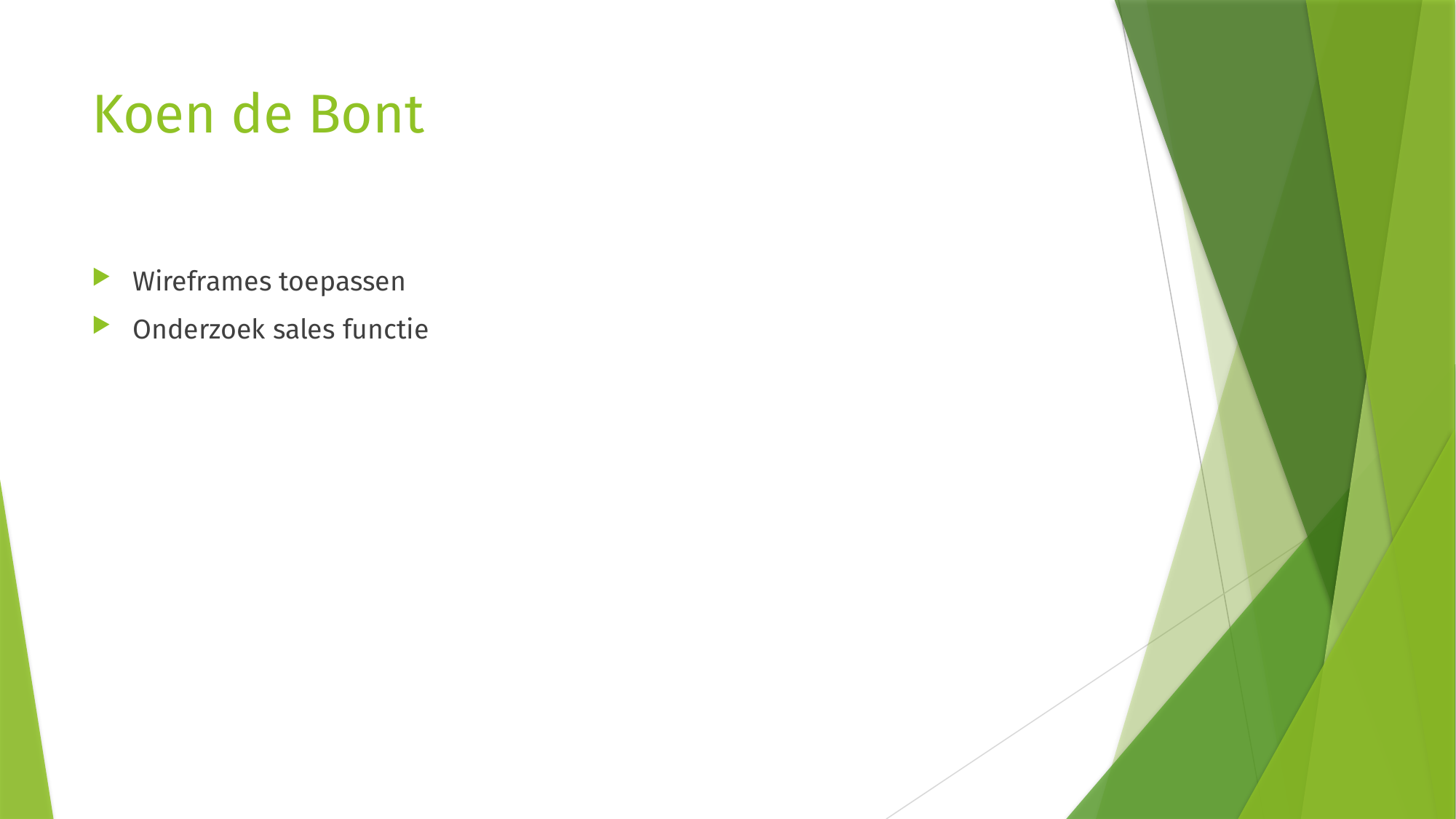

# Koen de Bont
Wireframes toepassen
Onderzoek sales functie